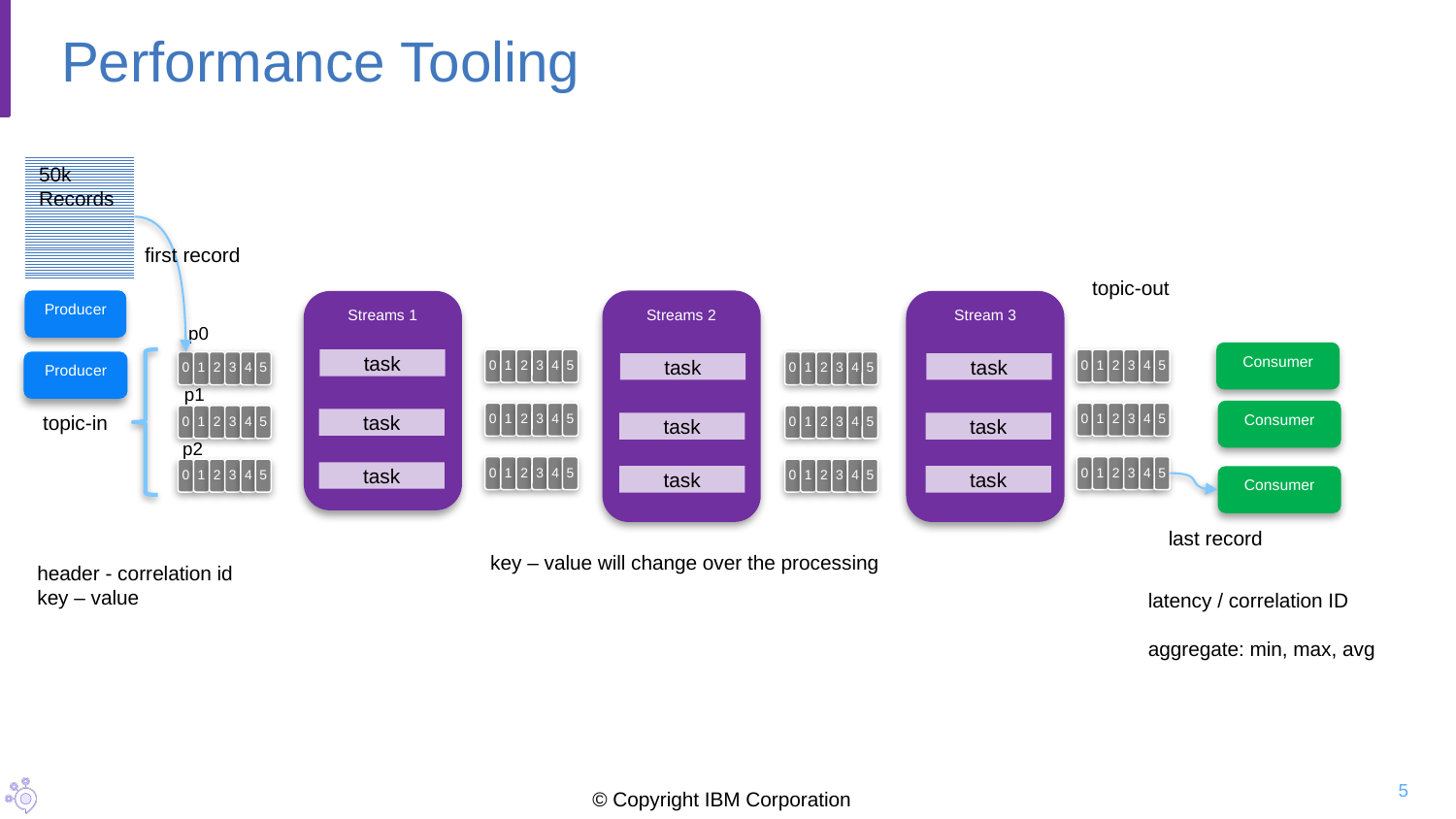

# Performance Tooling
50k
Records
first record
topic-out
Producer
Streams 2
Streams 1
Stream 3
p0
Consumer

task
task
task
0
1
2
3
4
5
0
1
2
3
4
5
Producer
0
1
2
3
4
5
0
1
2
3
4
5
task
task
task
task
task
task
p1
Consumer
topic-in
0
1
2
3
4
5
0
1
2
3
4
5
0
1
2
3
4
5
0
1
2
3
4
5
p2
0
1
2
3
4
5
0
1
2
3
4
5
0
1
2
3
4
5
0
1
2
3
4
5
Consumer
last record
key – value will change over the processing
header - correlation id
key – value
latency / correlation ID

aggregate: min, max, avg
5